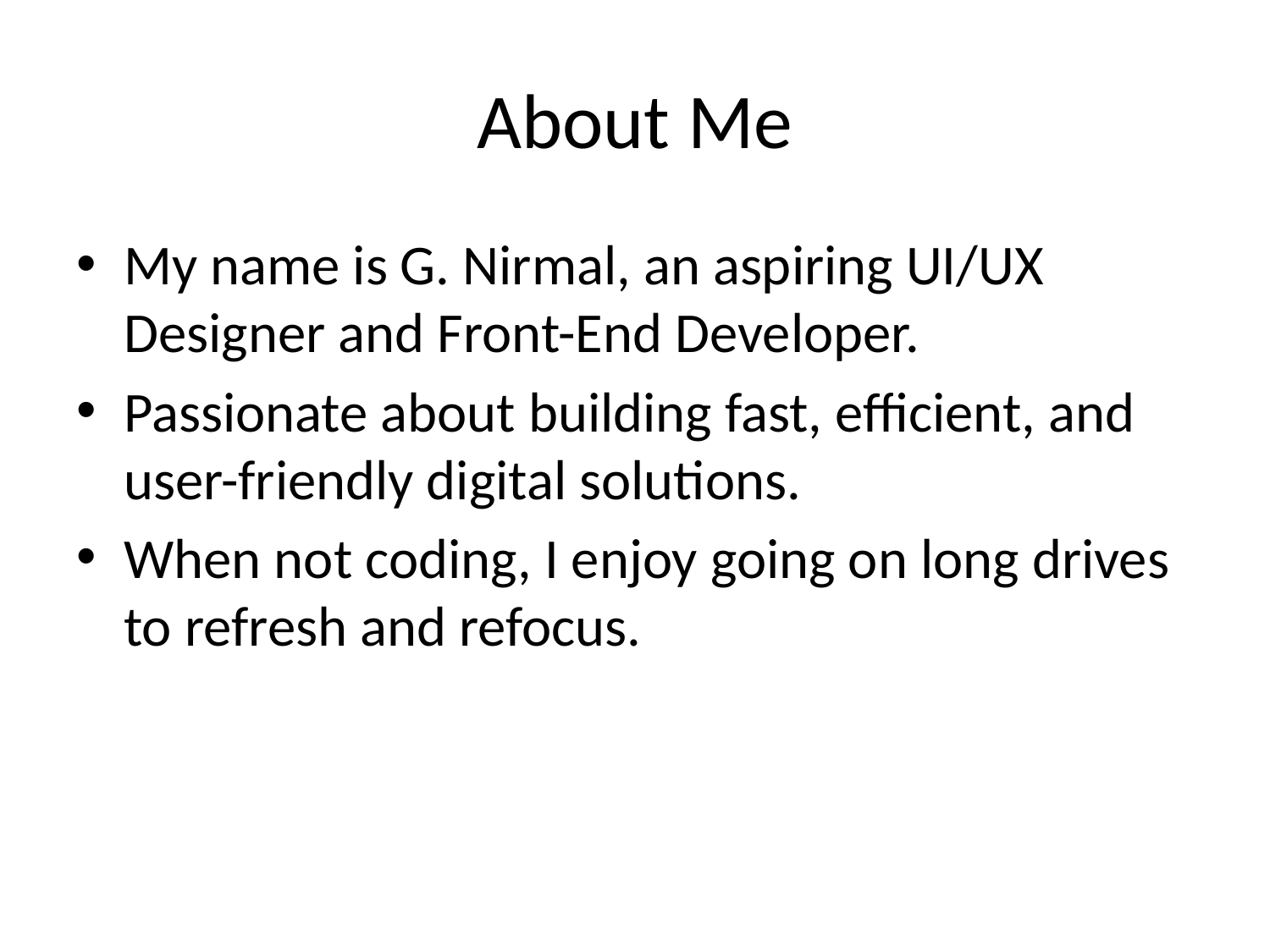

# About Me
My name is G. Nirmal, an aspiring UI/UX Designer and Front-End Developer.
Passionate about building fast, efficient, and user-friendly digital solutions.
When not coding, I enjoy going on long drives to refresh and refocus.